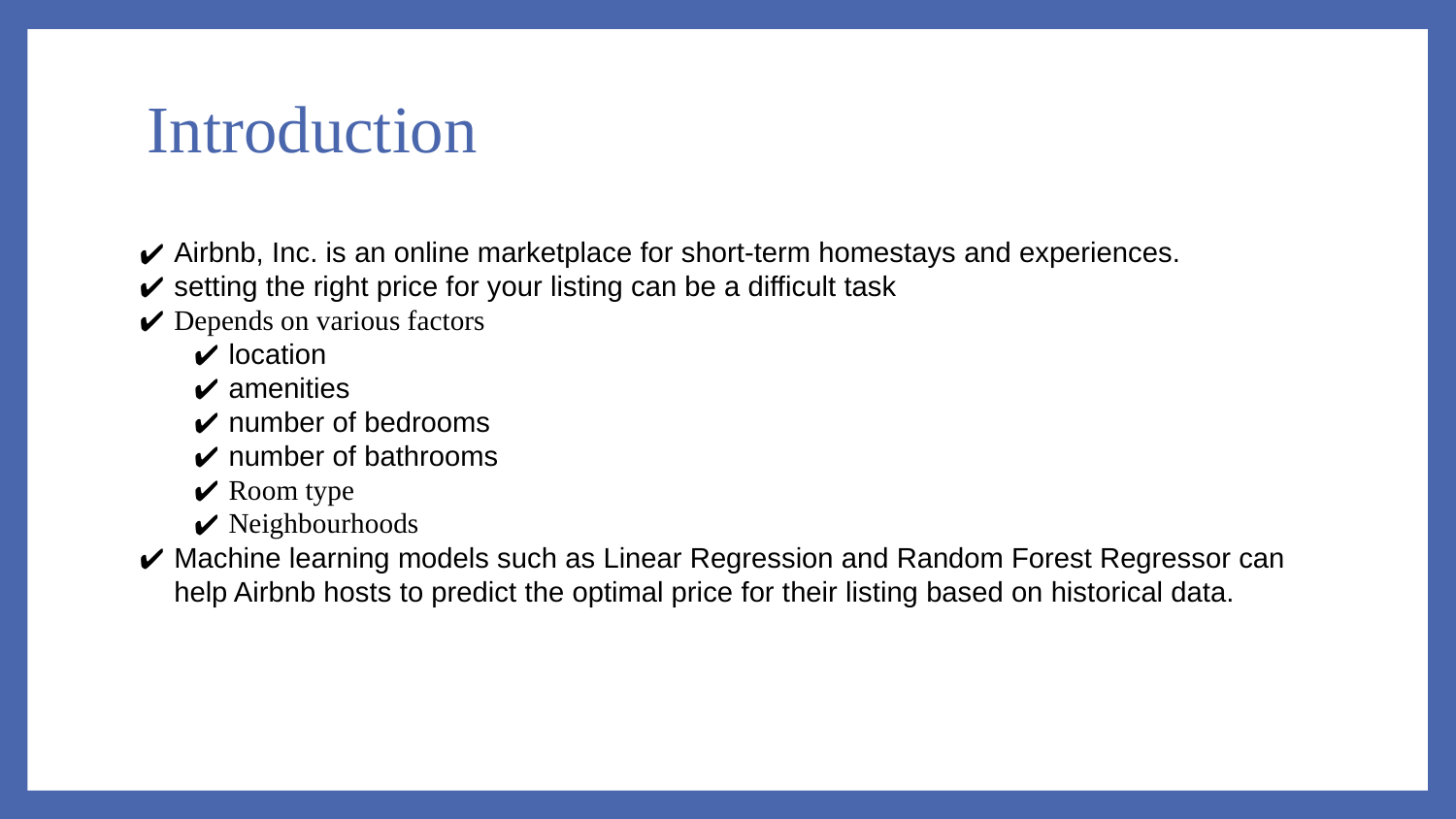

# Introduction
Airbnb, Inc. is an online marketplace for short-term homestays and experiences.
setting the right price for your listing can be a difficult task
Depends on various factors
location
amenities
number of bedrooms
number of bathrooms
Room type
Neighbourhoods
Machine learning models such as Linear Regression and Random Forest Regressor can help Airbnb hosts to predict the optimal price for their listing based on historical data.